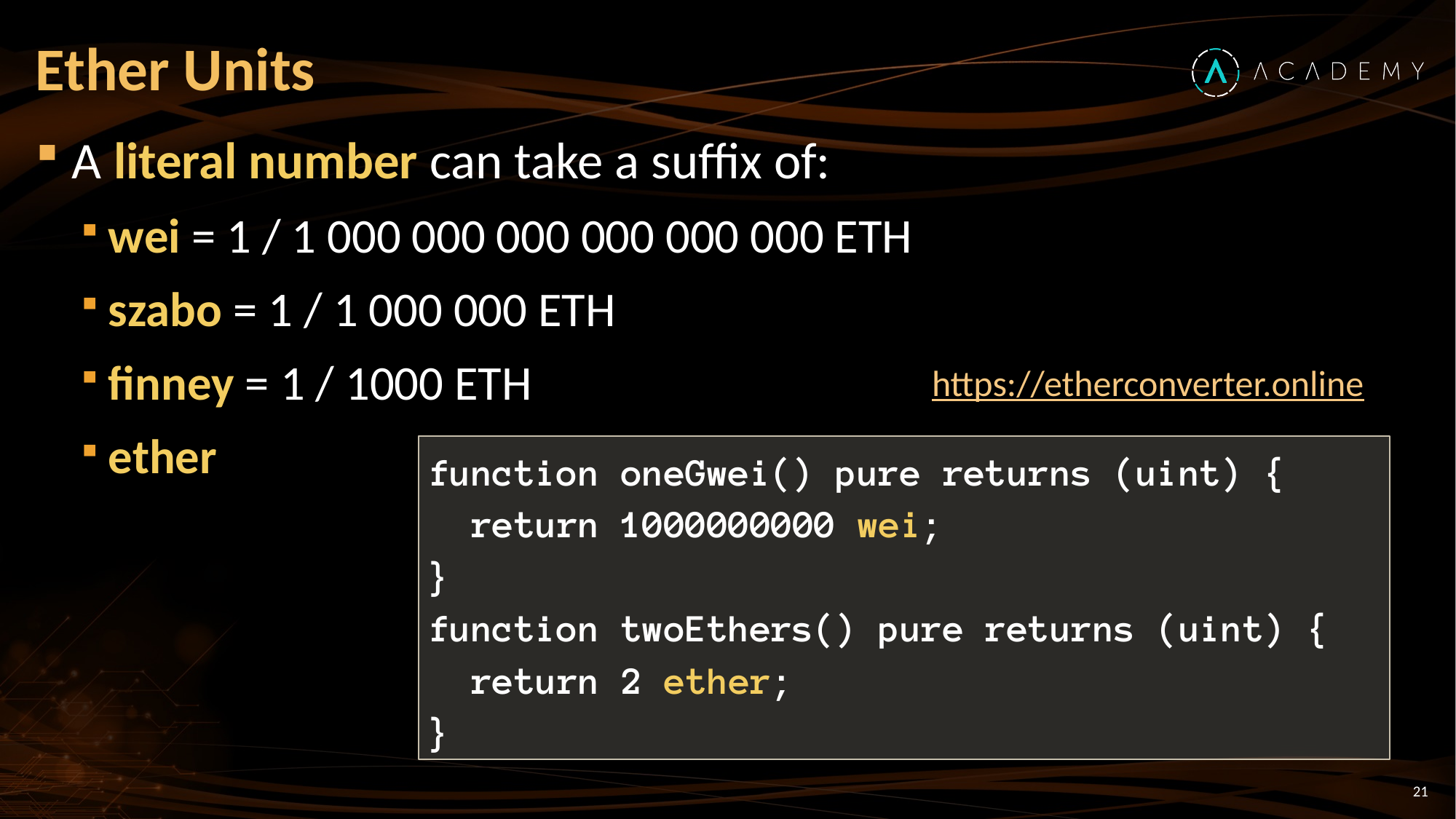

# Ether Units
A literal number can take a suffix of:
wei = 1 / 1 000 000 000 000 000 000 ETH
szabo = 1 / 1 000 000 ETH
finney = 1 / 1000 ETH
ether
https://etherconverter.online
function oneGwei() pure returns (uint) {
  return 1000000000 wei;
}
function twoEthers() pure returns (uint) {
  return 2 ether;
}
21